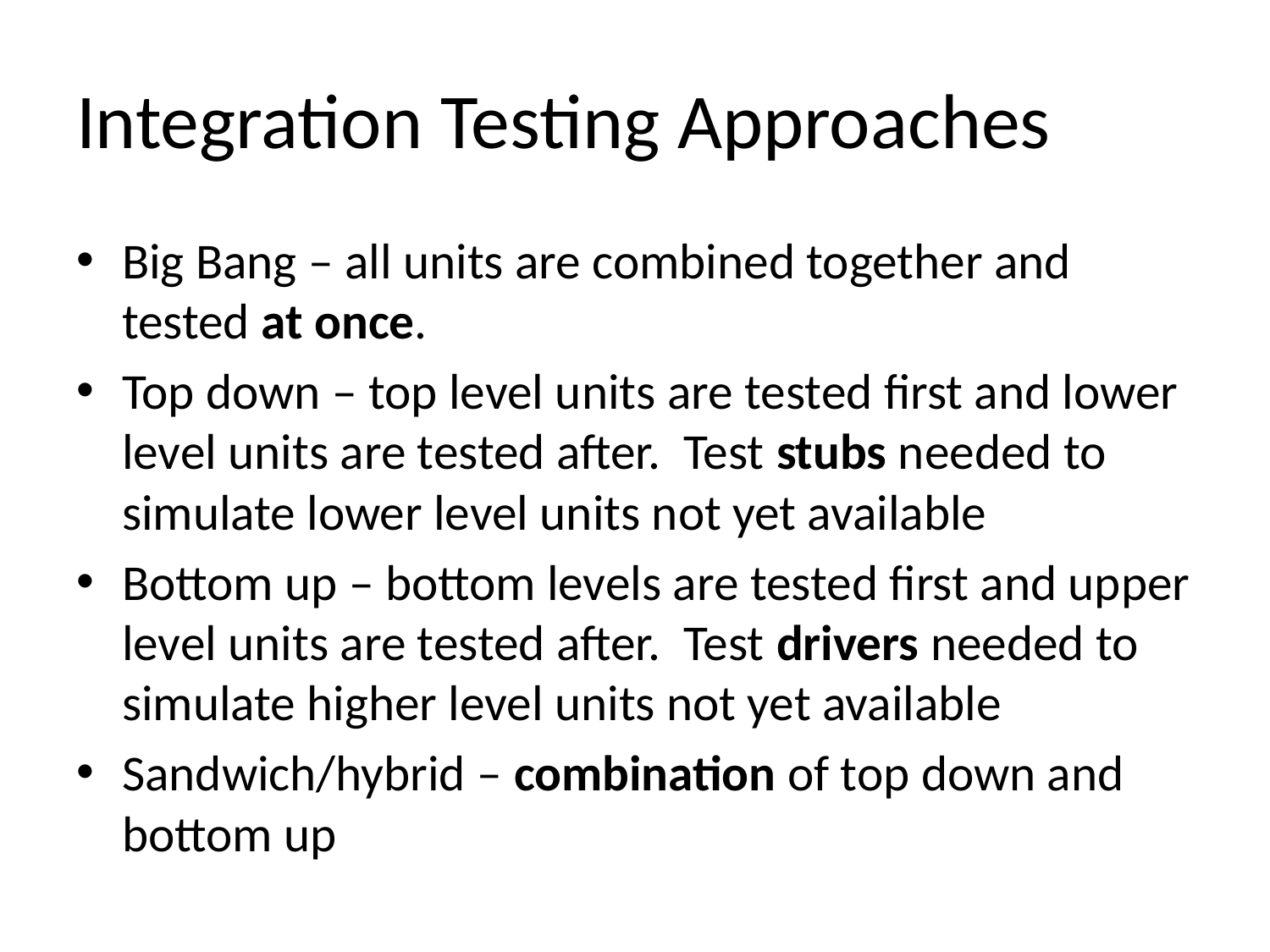

# Integration Testing Approaches
Big Bang – all units are combined together and tested at once.
Top down – top level units are tested first and lower level units are tested after.  Test stubs needed to simulate lower level units not yet available
Bottom up – bottom levels are tested first and upper level units are tested after.  Test drivers needed to simulate higher level units not yet available
Sandwich/hybrid – combination of top down and bottom up